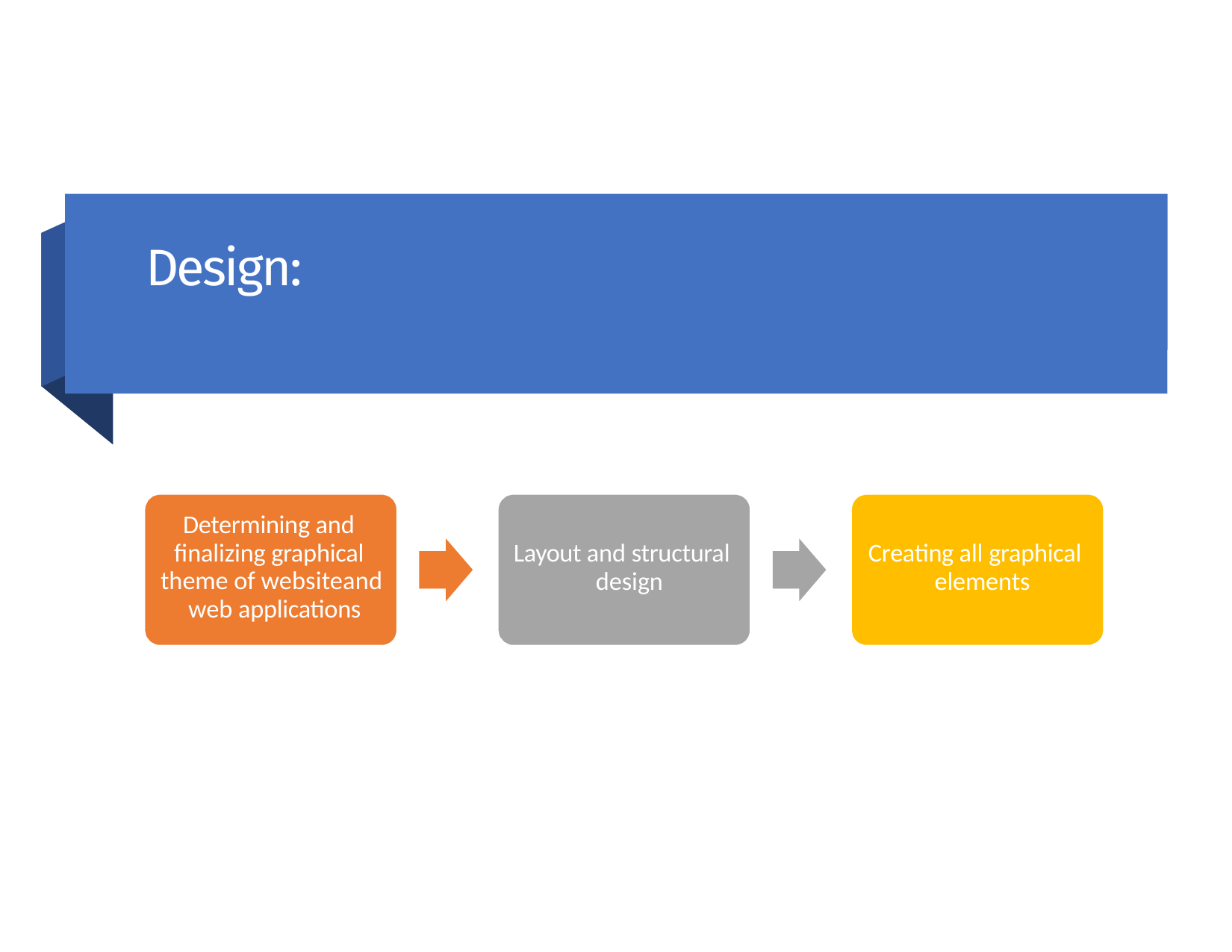

# Design:

Determining and  finalizing graphical  theme of websiteand  web applications
Layout and structural  design
Creating all graphical  elements